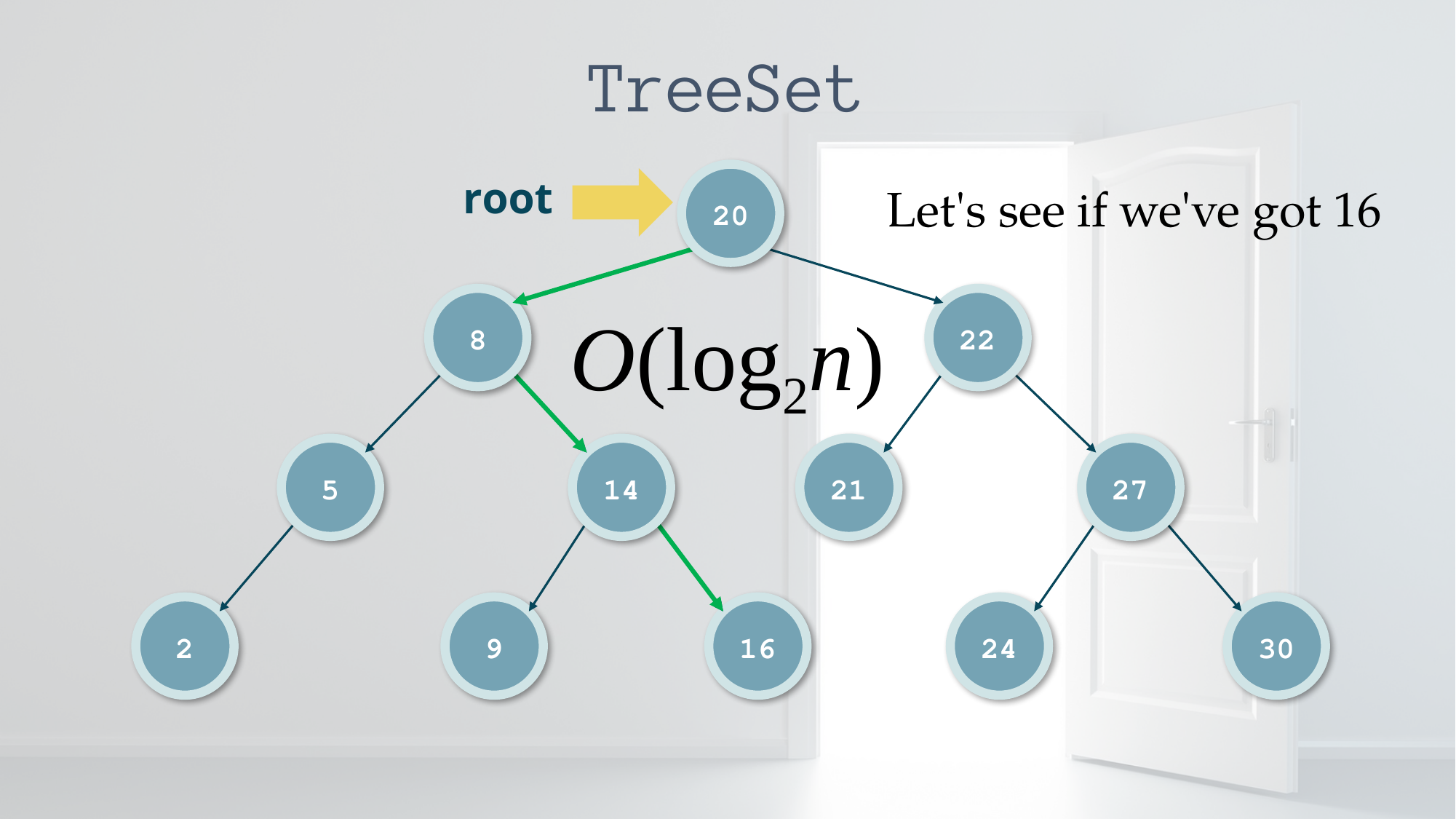

# TreeSet

20
root
Let's see if we've got 16
8
22
O(log2n)
5
14
21
27
2
9
16
24
30